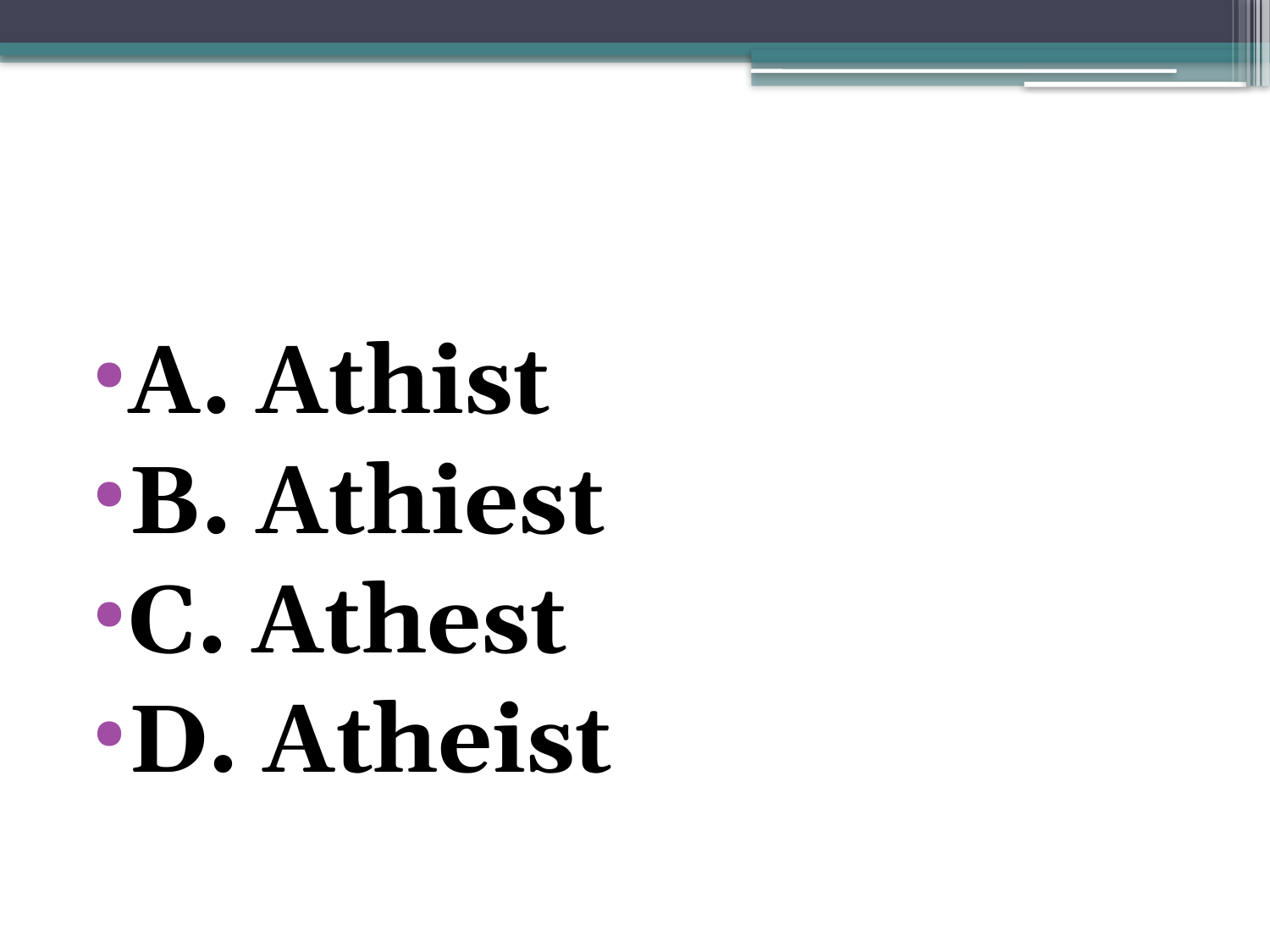

#
A. Athist
B. Athiest
C. Athest
D. Atheist